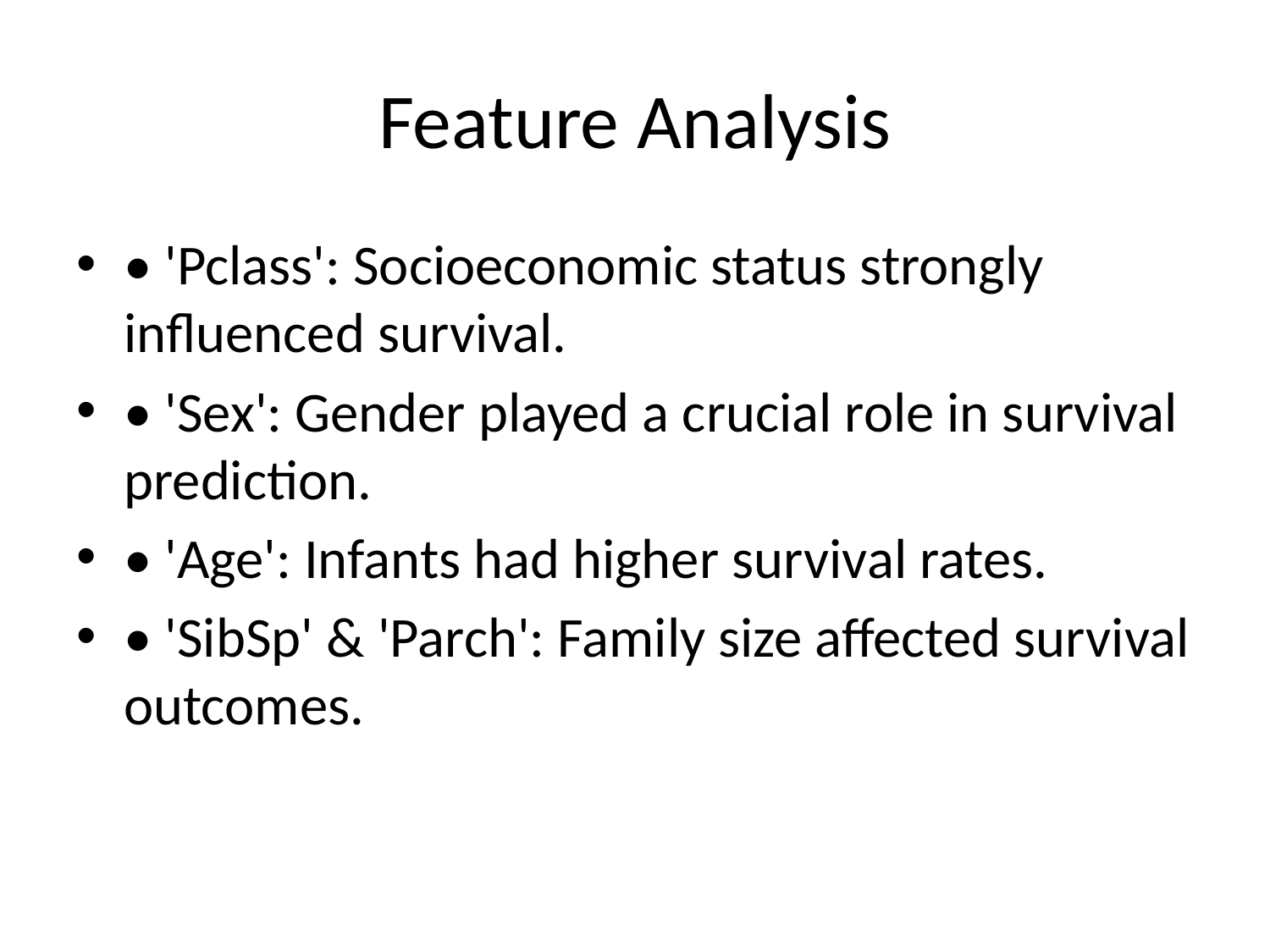

# Feature Analysis
• 'Pclass': Socioeconomic status strongly influenced survival.
• 'Sex': Gender played a crucial role in survival prediction.
• 'Age': Infants had higher survival rates.
• 'SibSp' & 'Parch': Family size affected survival outcomes.